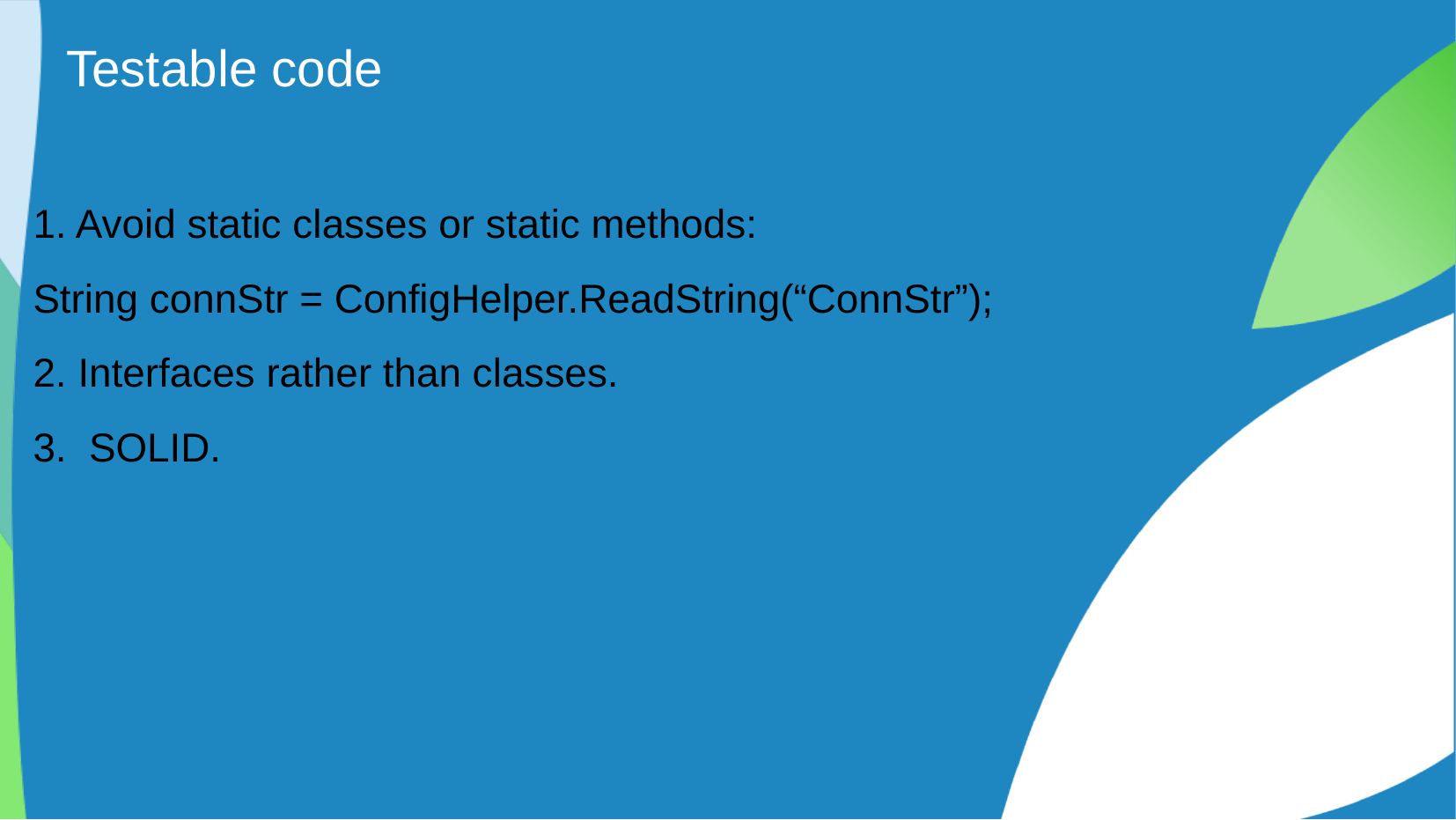

# Testable code
1. Avoid static classes or static methods:
String connStr = ConfigHelper.ReadString(“ConnStr”);
2. Interfaces rather than classes.
3.  SOLID.